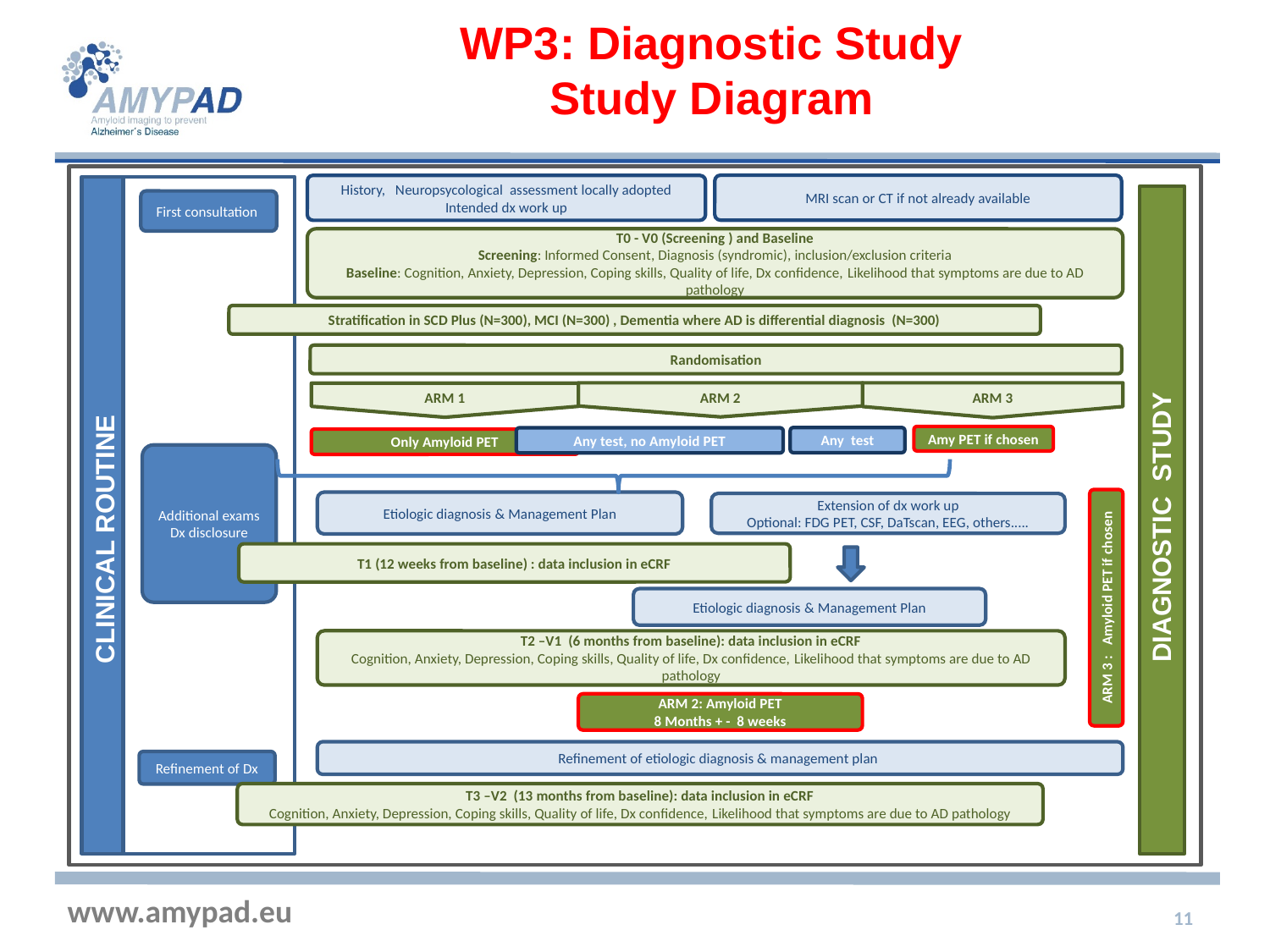

# WP3: Diagnostic Study Study Diagram

MRI scan or CT if not already available
History,   Neuropsycological  assessment locally adopted
Intended dx work up

First consultation
T0 - V0 (Screening ) and Baseline
Screening: Informed Consent, Diagnosis (syndromic), inclusion/exclusion criteria
Baseline: Cognition, Anxiety, Depression, Coping skills, Quality of life, Dx confidence, Likelihood that symptoms are due to AD pathology
ARM 2
ARM 1
ARM 3
Randomisation
Only Amyloid PET
Additional exams
Dx disclosure
Etiologic diagnosis & Management Plan

Extension of dx work up
Optional: FDG PET, CSF, DaTscan, EEG, others.....

DIAGNOSTIC  STUDY
CLINICAL ROUTINE
ARM 3 :   Amyloid PET if chosen
T2 –V1  (6 months from baseline): data inclusion in eCRF
Cognition, Anxiety, Depression, Coping skills, Quality of life, Dx confidence, Likelihood that symptoms are due to AD pathology
ARM 2: Amyloid PET
8 Months + -  8 weeks
Refinement of etiologic diagnosis & management plan
Refinement of Dx
Stratification in SCD Plus (N=300), MCI (N=300) , Dementia where AD is differential diagnosis  (N=300)
Amy PET if chosen
Any  test
Any test, no Amyloid PET
T1 (12 weeks from baseline) : data inclusion in eCRF

Etiologic diagnosis & Management Plan
T3 –V2  (13 months from baseline): data inclusion in eCRF
Cognition, Anxiety, Depression, Coping skills, Quality of life, Dx confidence, Likelihood that symptoms are due to AD pathology
the difference between early (Arm 1) versus late (Arm 2) utilisation of amyloid PET imaging in the proportion of patients who at 12 weeks (T1) have an etiological diagnosis and confidence ≥ 90%.